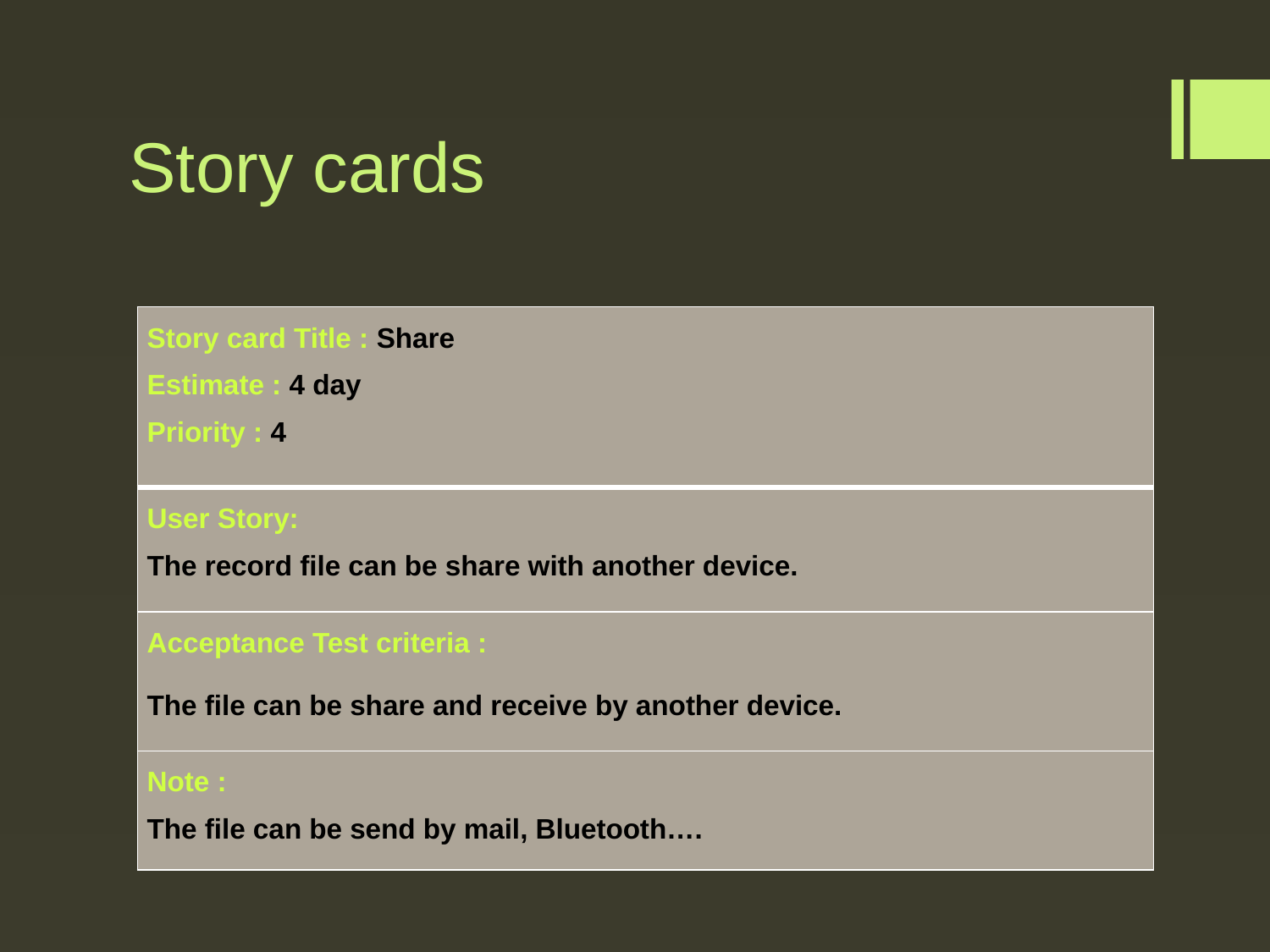

# Story cards
| Story card Title : Share Estimate : 4 day Priority : 4 |
| --- |
| User Story: The record file can be share with another device. |
| Acceptance Test criteria : The file can be share and receive by another device. |
| Note : The file can be send by mail, Bluetooth…. |